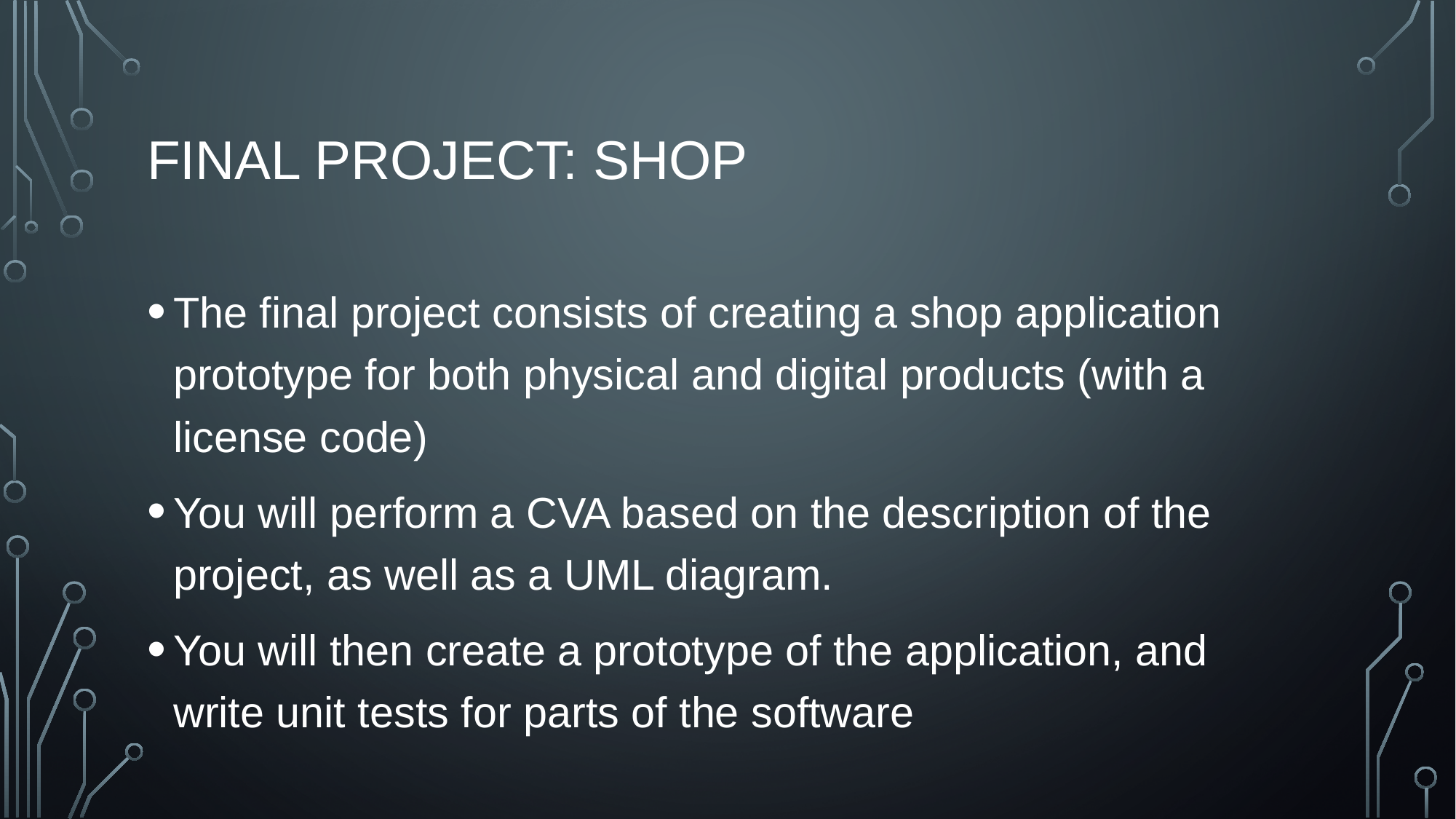

# Final project: SHop
The final project consists of creating a shop application prototype for both physical and digital products (with a license code)
You will perform a CVA based on the description of the project, as well as a UML diagram.
You will then create a prototype of the application, and write unit tests for parts of the software